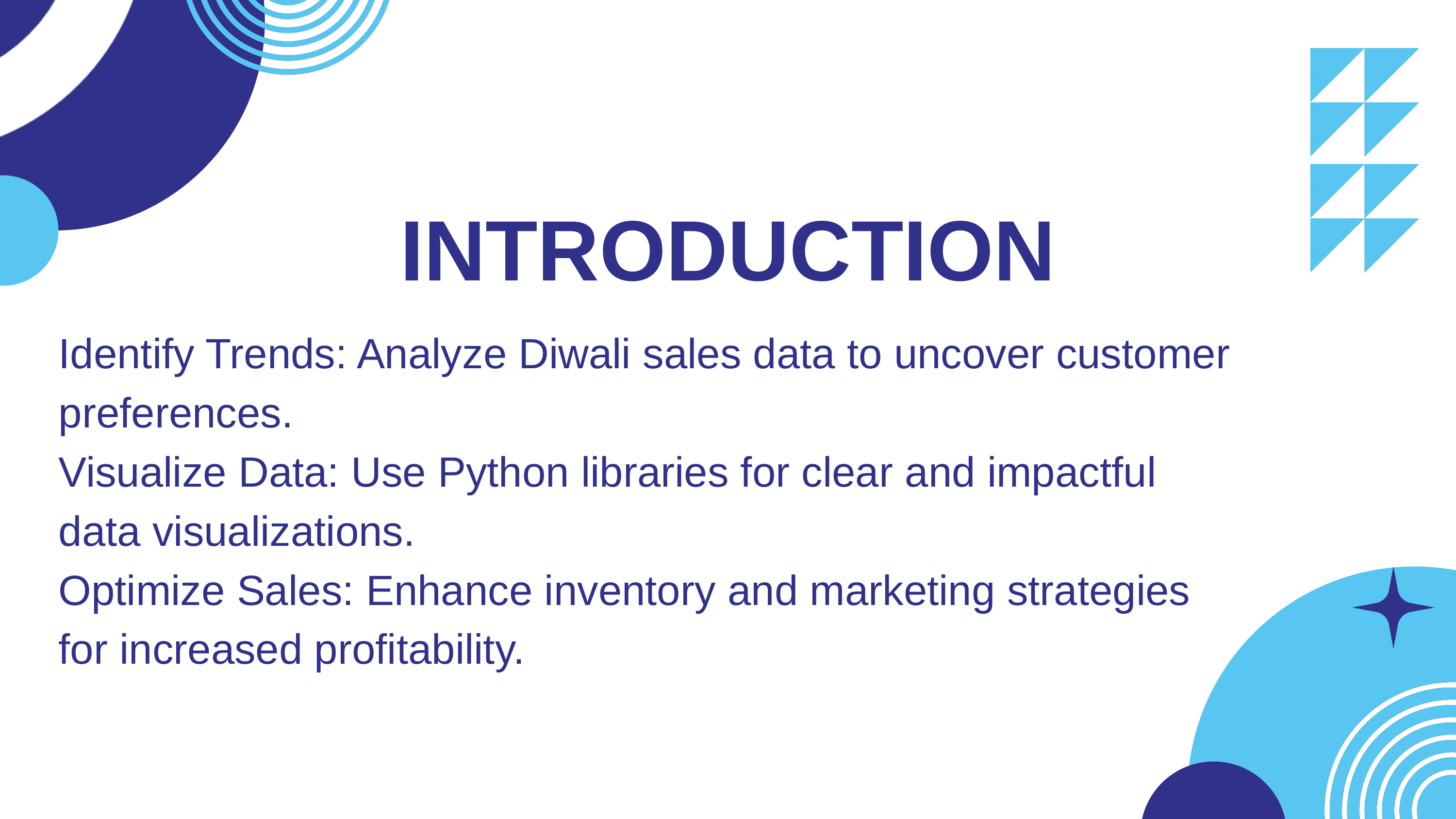

INTRODUCTION
Identify Trends: Analyze Diwali sales data to uncover customer preferences.
Visualize Data: Use Python libraries for clear and impactful data visualizations.
Optimize Sales: Enhance inventory and marketing strategies for increased profitability.